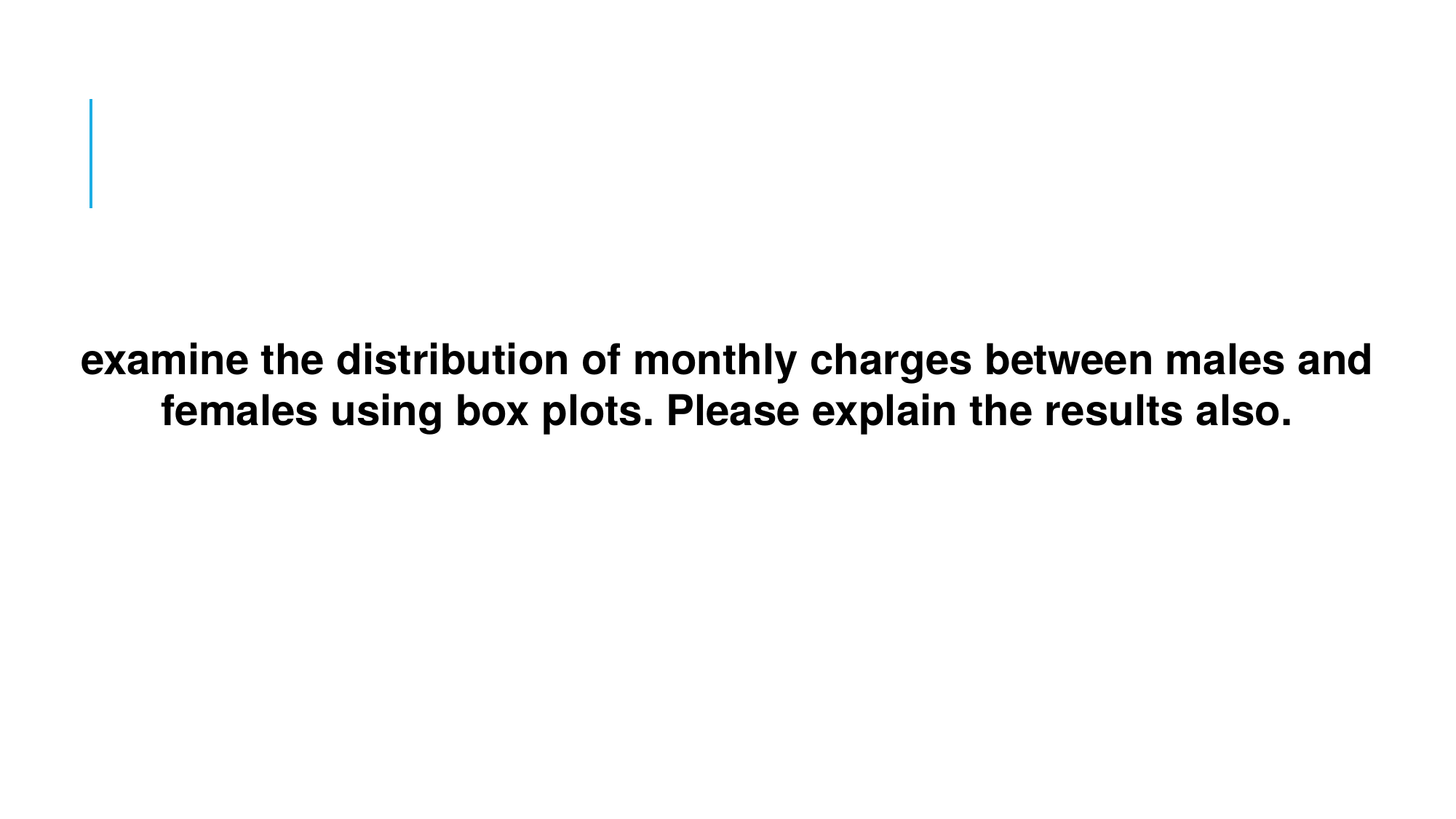

examine the distribution of monthly charges between males and females using box plots. Please explain the results also.